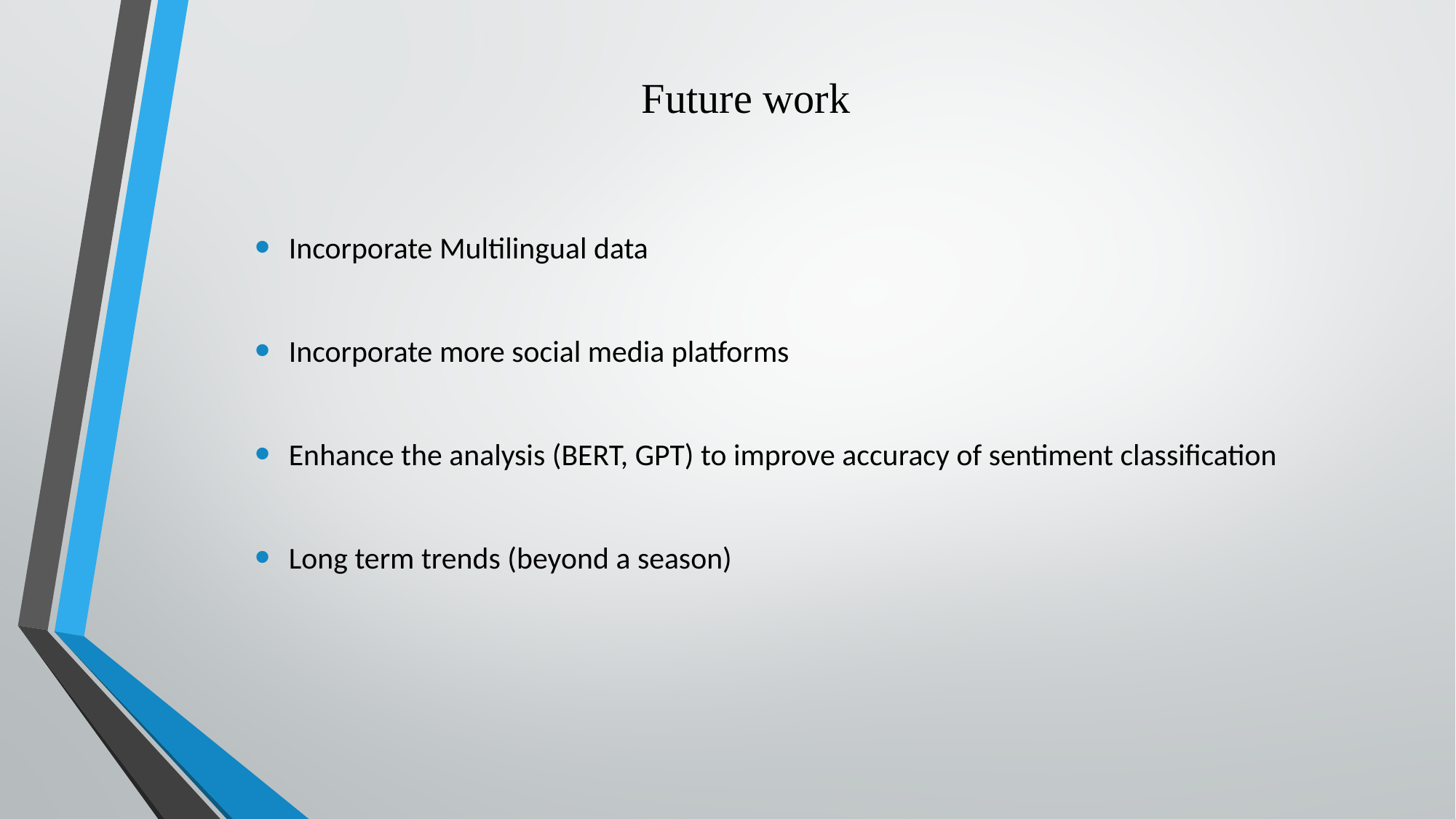

# Future work
Incorporate Multilingual data

Incorporate more social media platforms

Enhance the analysis (BERT, GPT) to improve accuracy of sentiment classification

Long term trends (beyond a season)